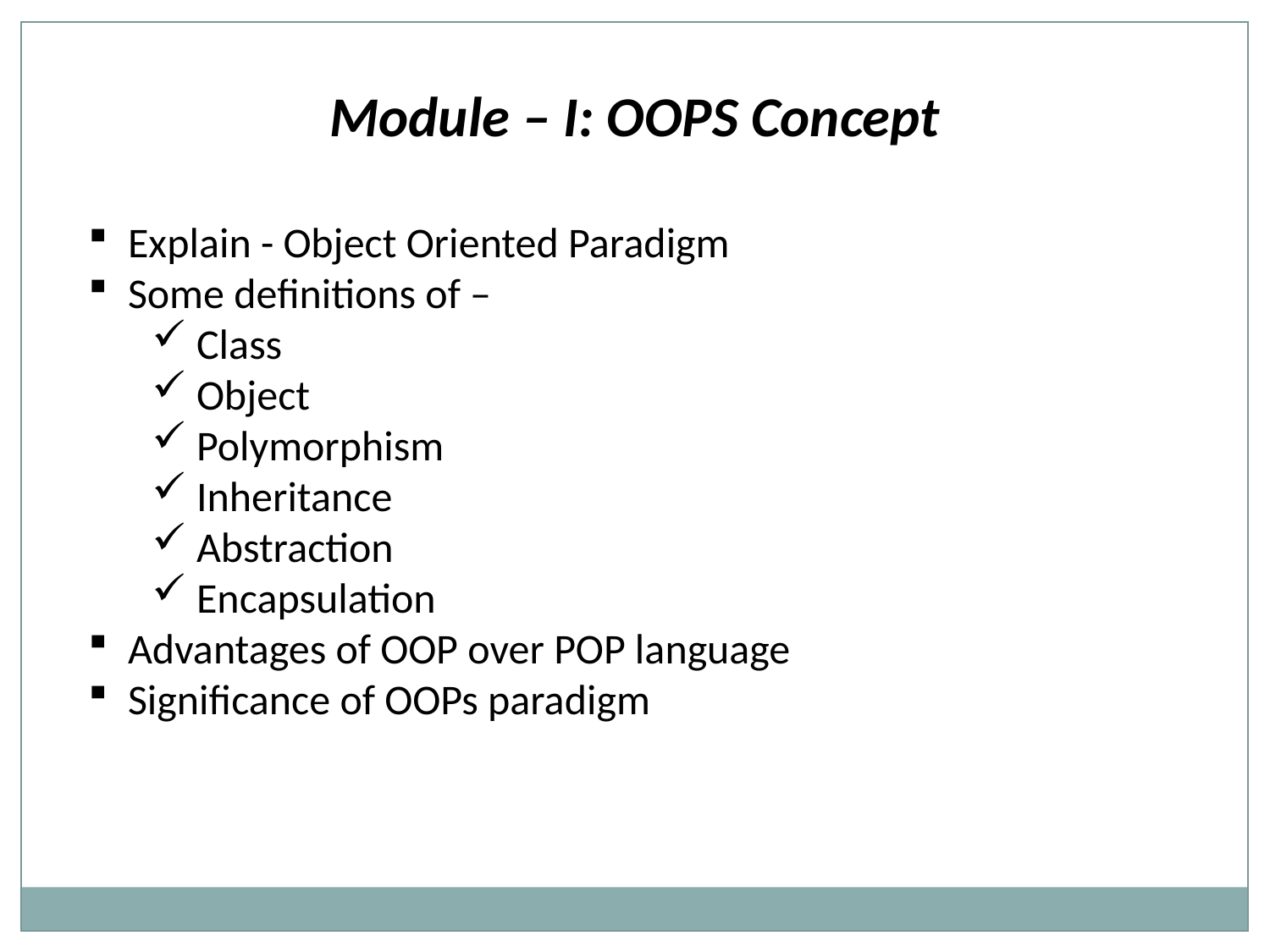

Module – I: OOPS Concept

 Explain - Object Oriented Paradigm
 Some definitions of –
 Class
 Object
 Polymorphism
 Inheritance
 Abstraction
 Encapsulation
 Advantages of OOP over POP language
 Significance of OOPs paradigm